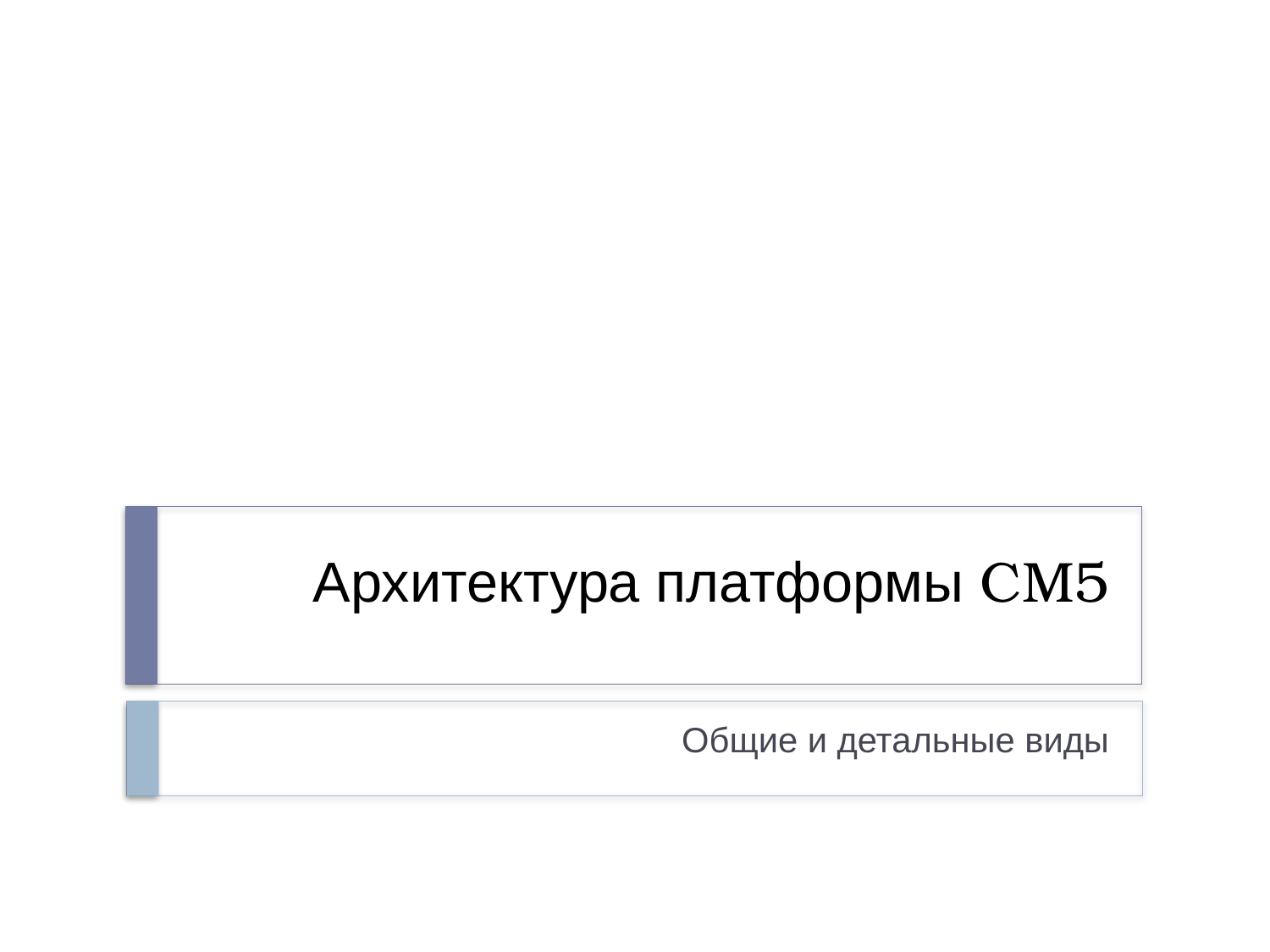

# Архитектура платформы CM5
Общие и детальные виды